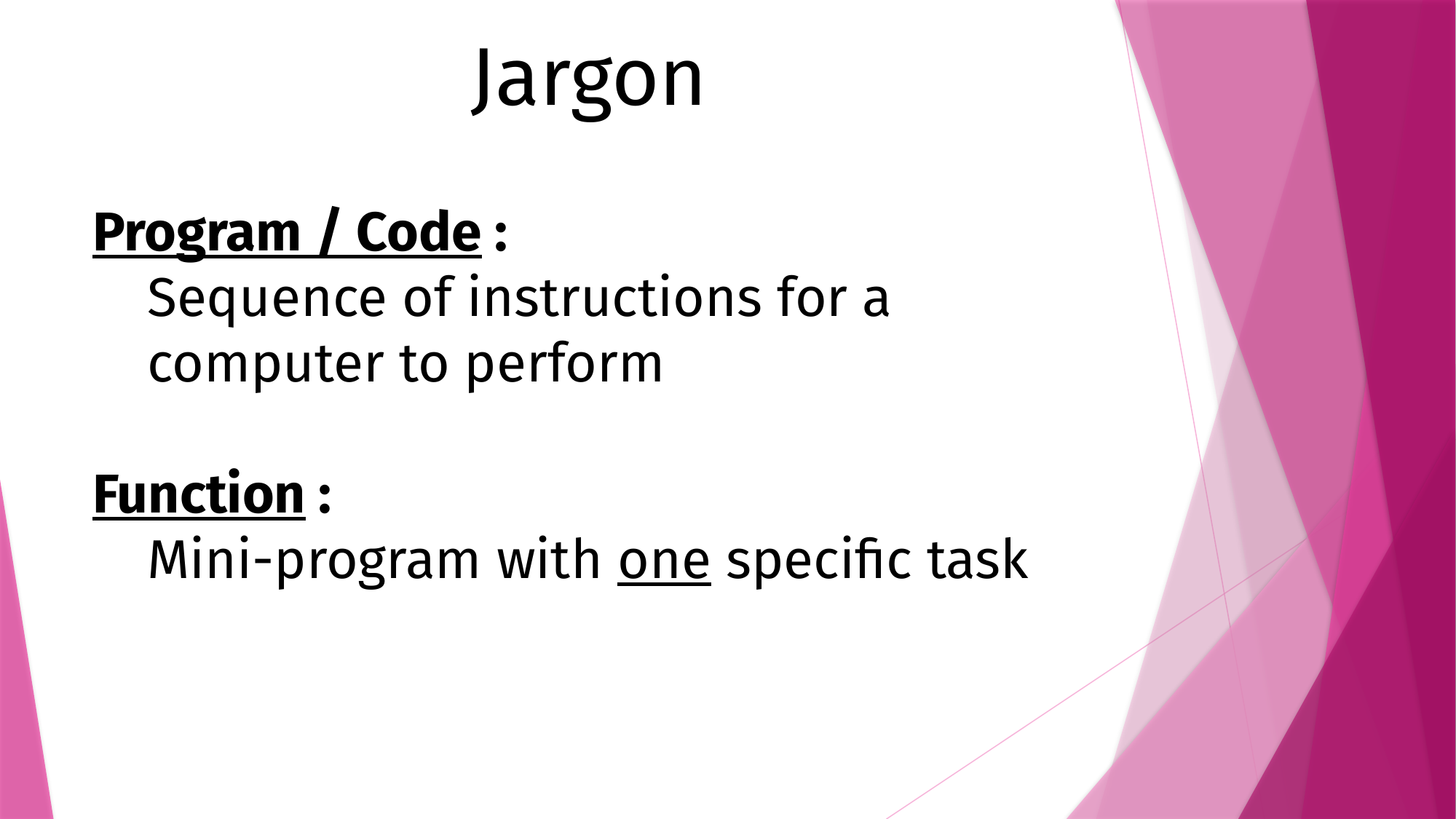

Jargon
Program / Code :
Sequence of instructions for a computer to perform

Function :
Mini-program with one specific task